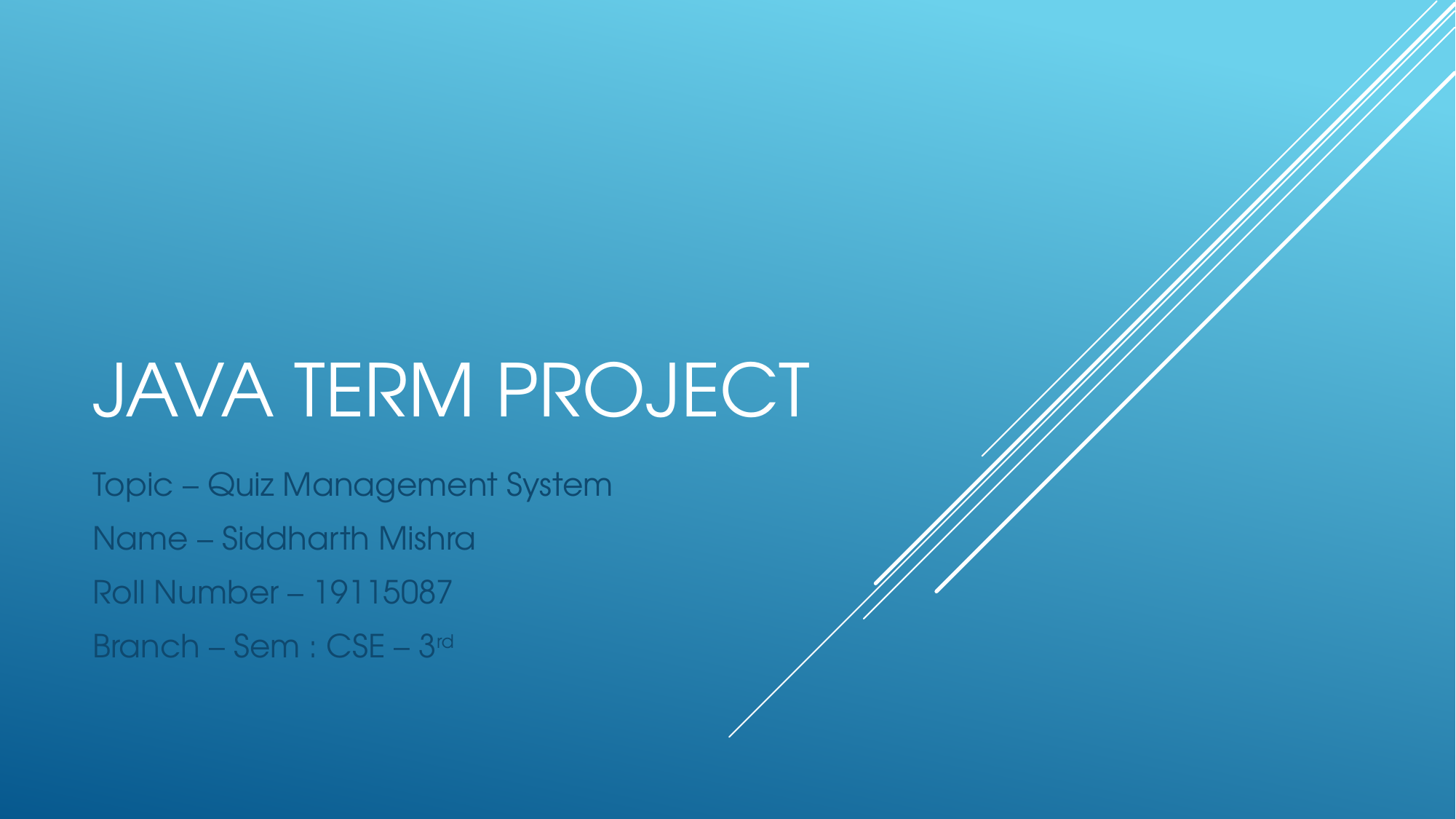

# JAVA TERM PROJECT
Topic – Quiz Management System
Name – Siddharth Mishra
Roll Number – 19115087
Branch – Sem : CSE – 3rd